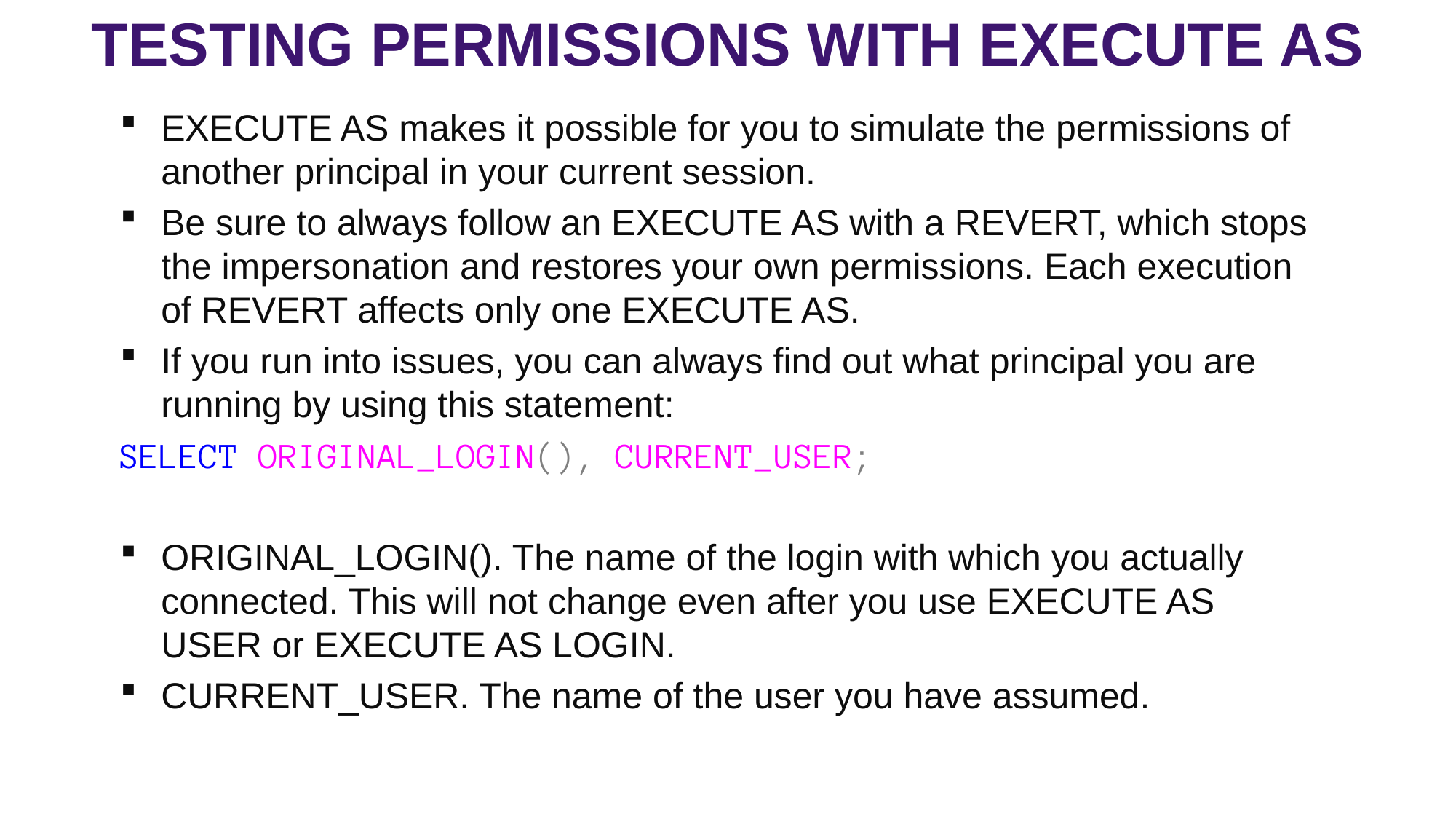

Testing Permissions with EXECUTE AS
EXECUTE AS makes it possible for you to simulate the permissions of another principal in your current session.
Be sure to always follow an EXECUTE AS with a REVERT, which stops the impersonation and restores your own permissions. Each execution of REVERT affects only one EXECUTE AS.
If you run into issues, you can always find out what principal you are running by using this statement:
SELECT ORIGINAL_LOGIN(), CURRENT_USER;

ORIGINAL_LOGIN(). The name of the login with which you actually connected. This will not change even after you use EXECUTE AS USER or EXECUTE AS LOGIN.
CURRENT_USER. The name of the user you have assumed.